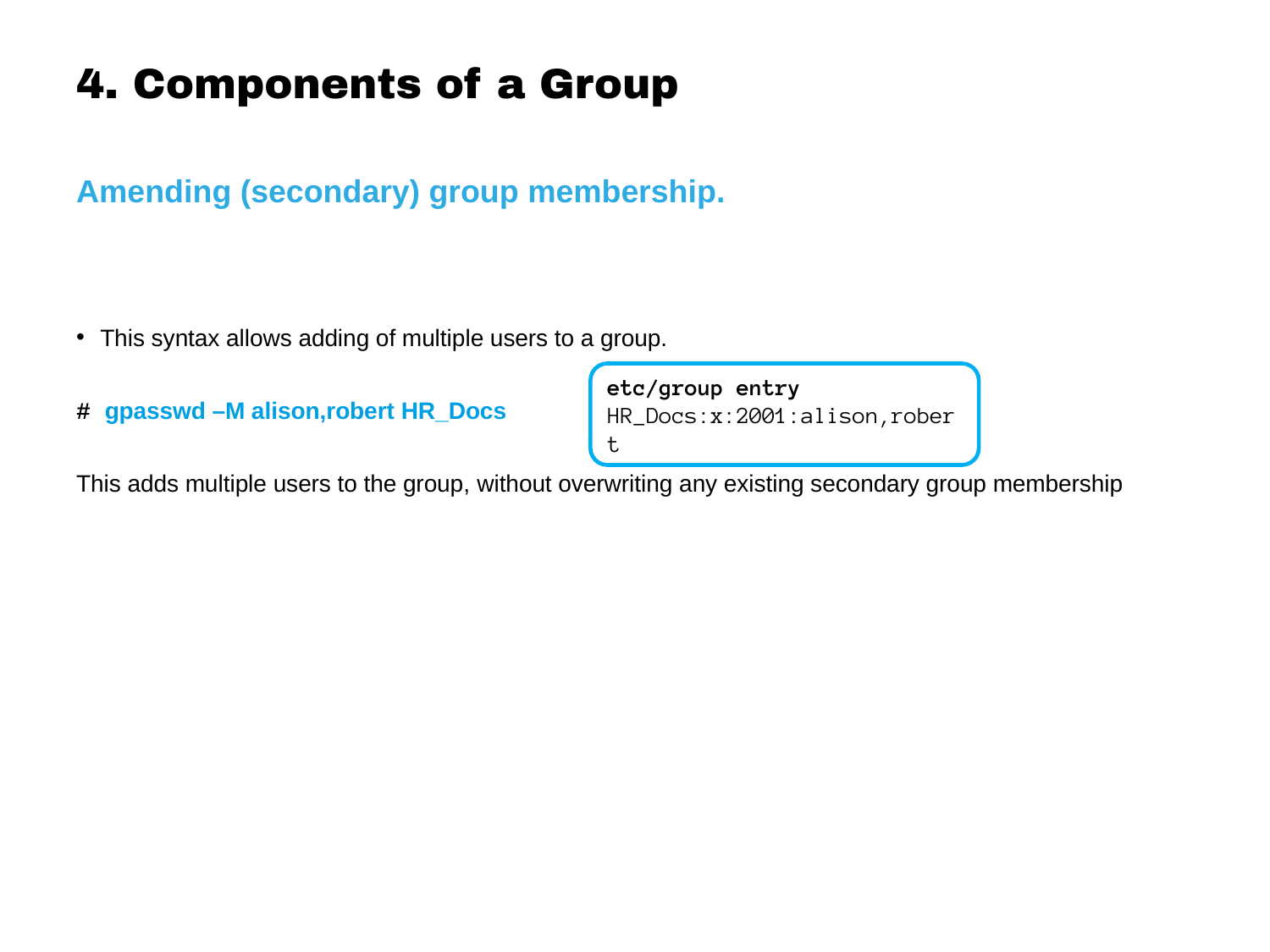

# 4. Components of a Group
Amending (secondary) group membership.
This syntax allows adding of multiple users to a group.

# gpasswd –M alison,robert HR_Docs

This adds multiple users to the group, without overwriting any existing secondary group membership

etc/group entry
HR_Docs:x:2001:alison,robert